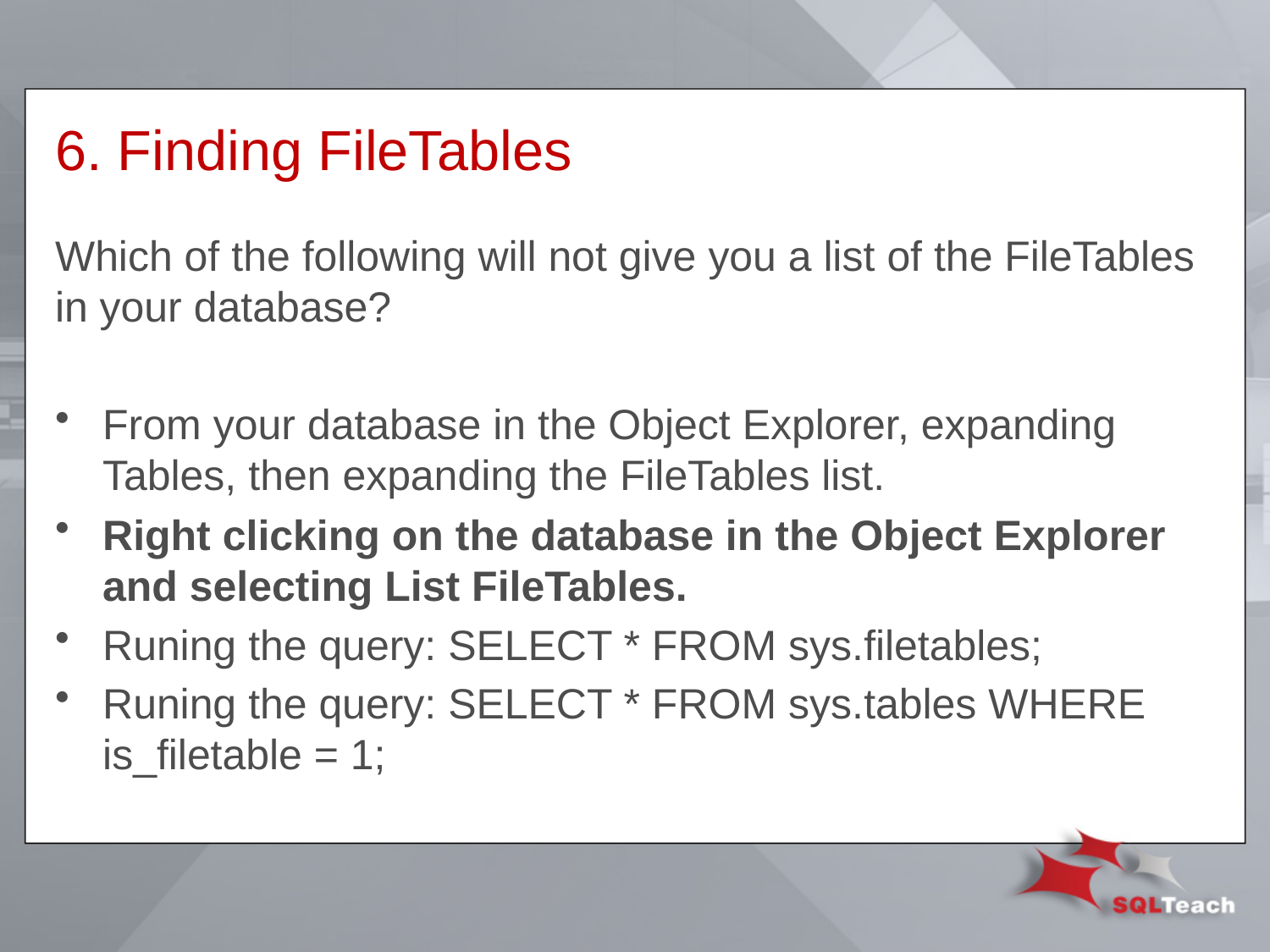

# 6. Finding FileTables
Which of the following will not give you a list of the FileTables in your database?

From your database in the Object Explorer, expanding Tables, then expanding the FileTables list.
Right clicking on the database in the Object Explorer and selecting List FileTables.
Runing the query: SELECT * FROM sys.filetables;
Runing the query: SELECT * FROM sys.tables WHERE is_filetable = 1;